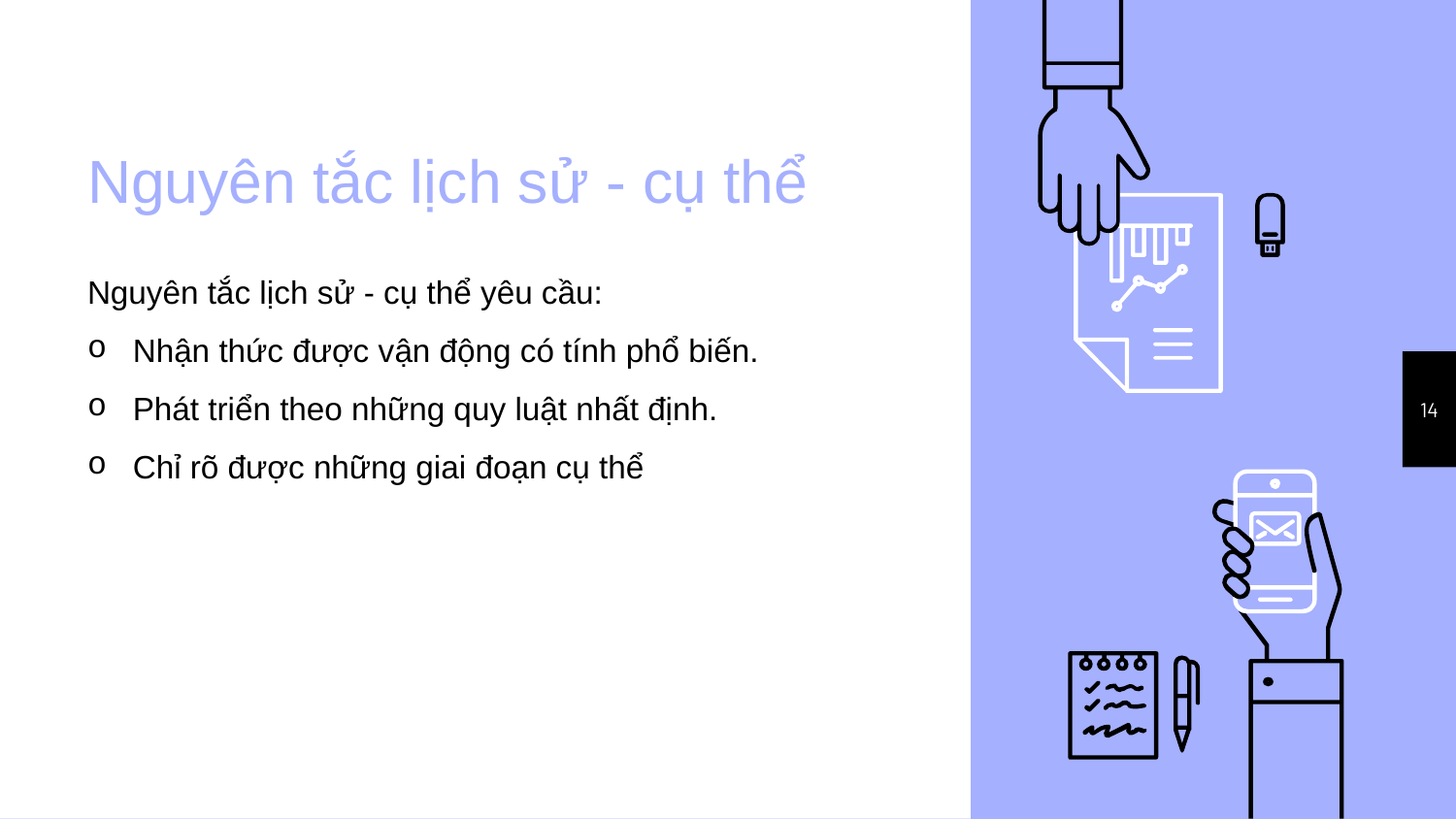

# Nguyên tắc lịch sử - cụ thể
Nguyên tắc lịch sử - cụ thể yêu cầu:
Nhận thức được vận động có tính phổ biến.
Phát triển theo những quy luật nhất định.
Chỉ rõ được những giai đoạn cụ thể

14